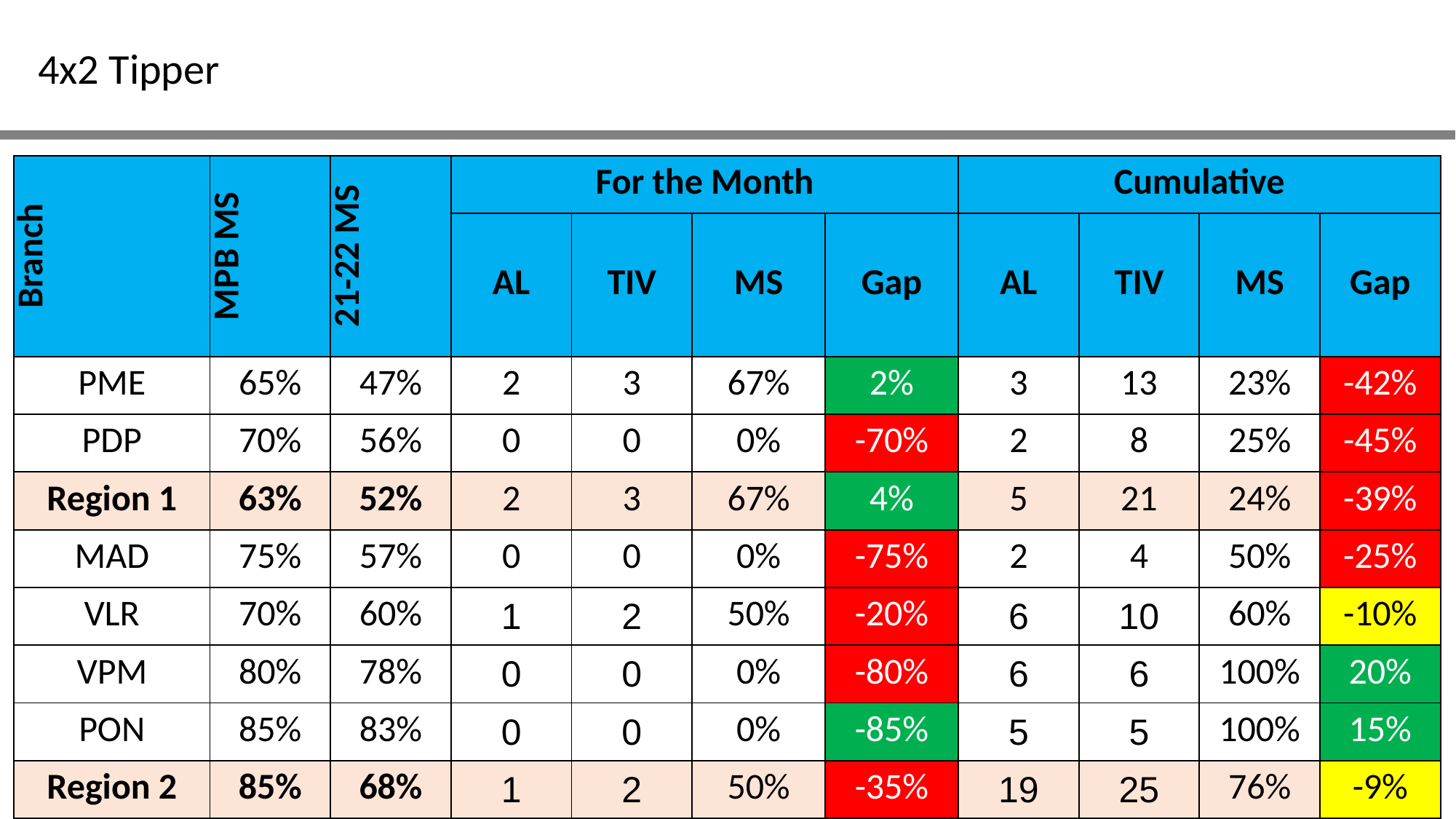

4x2 Tipper
| Branch | MPB MS | 21-22 MS | For the Month |  |  |  | Cumulative |  |  |  |
| --- | --- | --- | --- | --- | --- | --- | --- | --- | --- | --- |
|  |  |  | AL | TIV | MS | Gap | AL | TIV | MS | Gap |
| PME | 65% | 47% | 2 | 3 | 67% | 2% | 3 | 13 | 23% | -42% |
| PDP | 70% | 56% | 0 | 0 | 0% | -70% | 2 | 8 | 25% | -45% |
| Region 1 | 63% | 52% | 2 | 3 | 67% | 4% | 5 | 21 | 24% | -39% |
| MAD | 75% | 57% | 0 | 0 | 0% | -75% | 2 | 4 | 50% | -25% |
| VLR | 70% | 60% | 1 | 2 | 50% | -20% | 6 | 10 | 60% | -10% |
| VPM | 80% | 78% | 0 | 0 | 0% | -80% | 6 | 6 | 100% | 20% |
| PON | 85% | 83% | 0 | 0 | 0% | -85% | 5 | 5 | 100% | 15% |
| Region 2 | 85% | 68% | 1 | 2 | 50% | -35% | 19 | 25 | 76% | -9% |
| TOTAL | 77% | 56% | 3 | 5 | 60% | -17% | 24 | 46 | 52% | -25% |